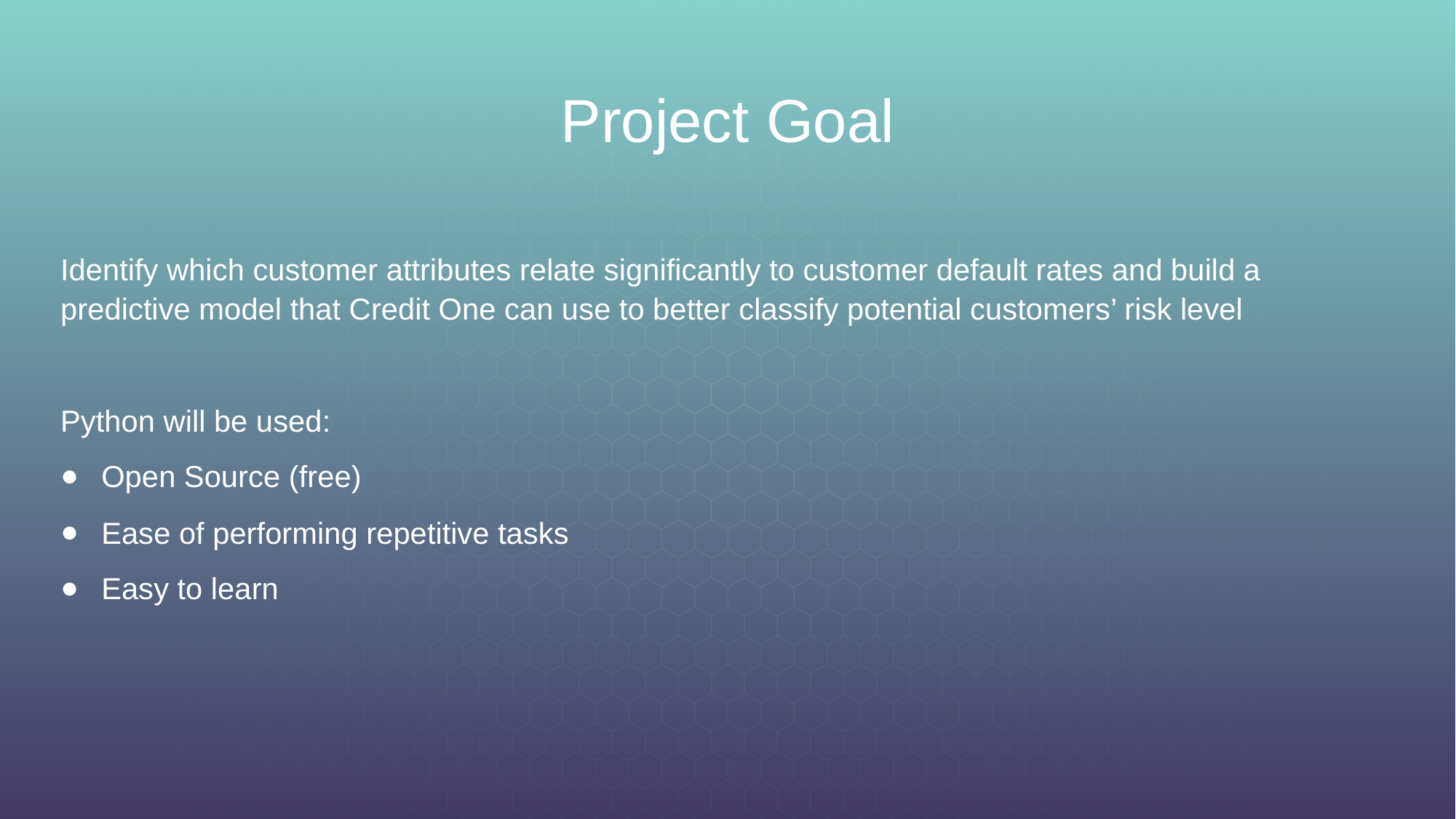

# Project Goal

Identify which customer attributes relate significantly to customer default rates and build a predictive model that Credit One can use to better classify potential customers’ risk level

Python will be used:
Open Source (free)
Ease of performing repetitive tasks
Easy to learn